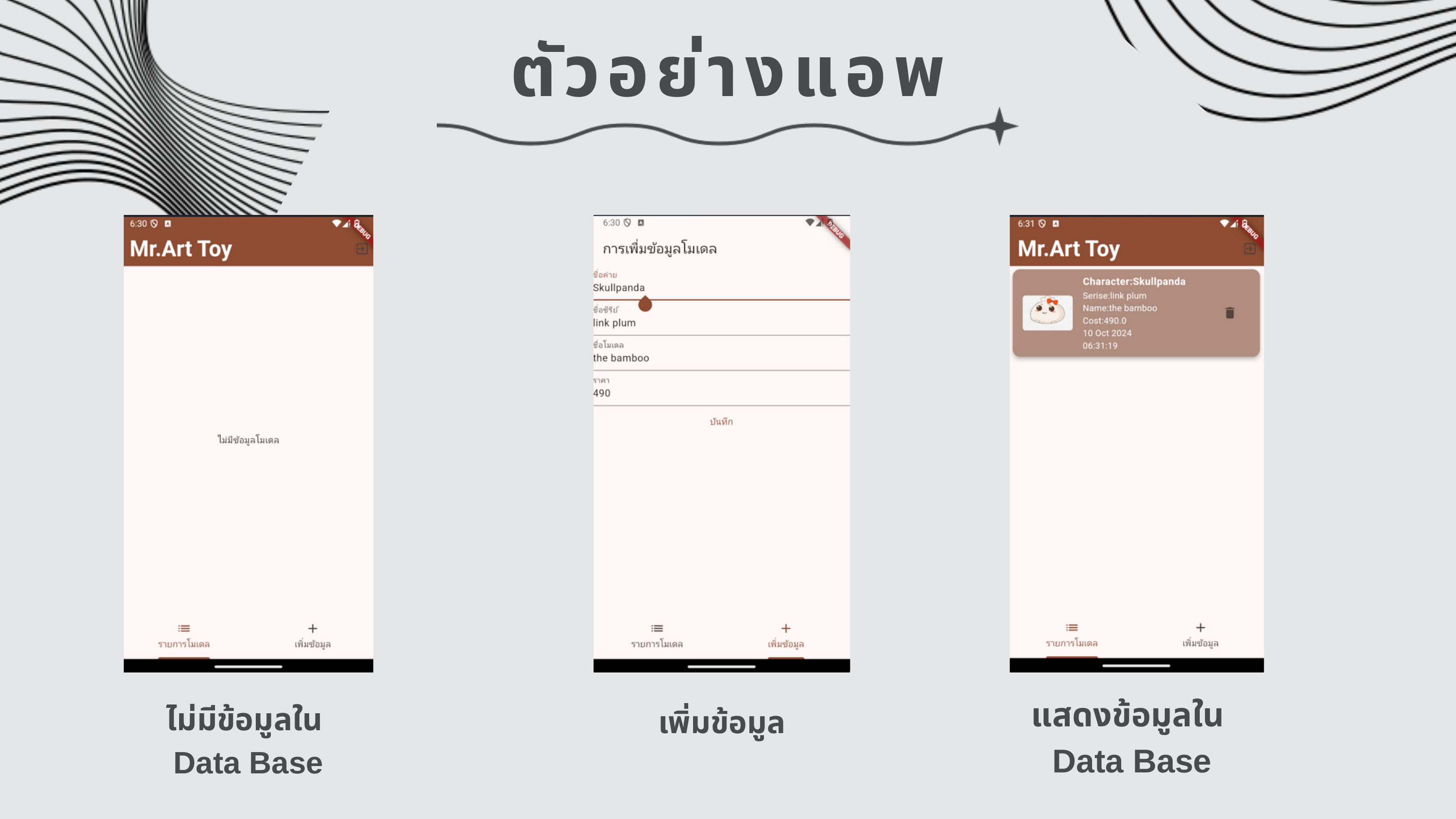

ตัวอย่างแอพ

แสดงข้อมูลใน
Data Base
ไม่มีข้อมูลใน
Data Base
เพิ่มข้อมูล